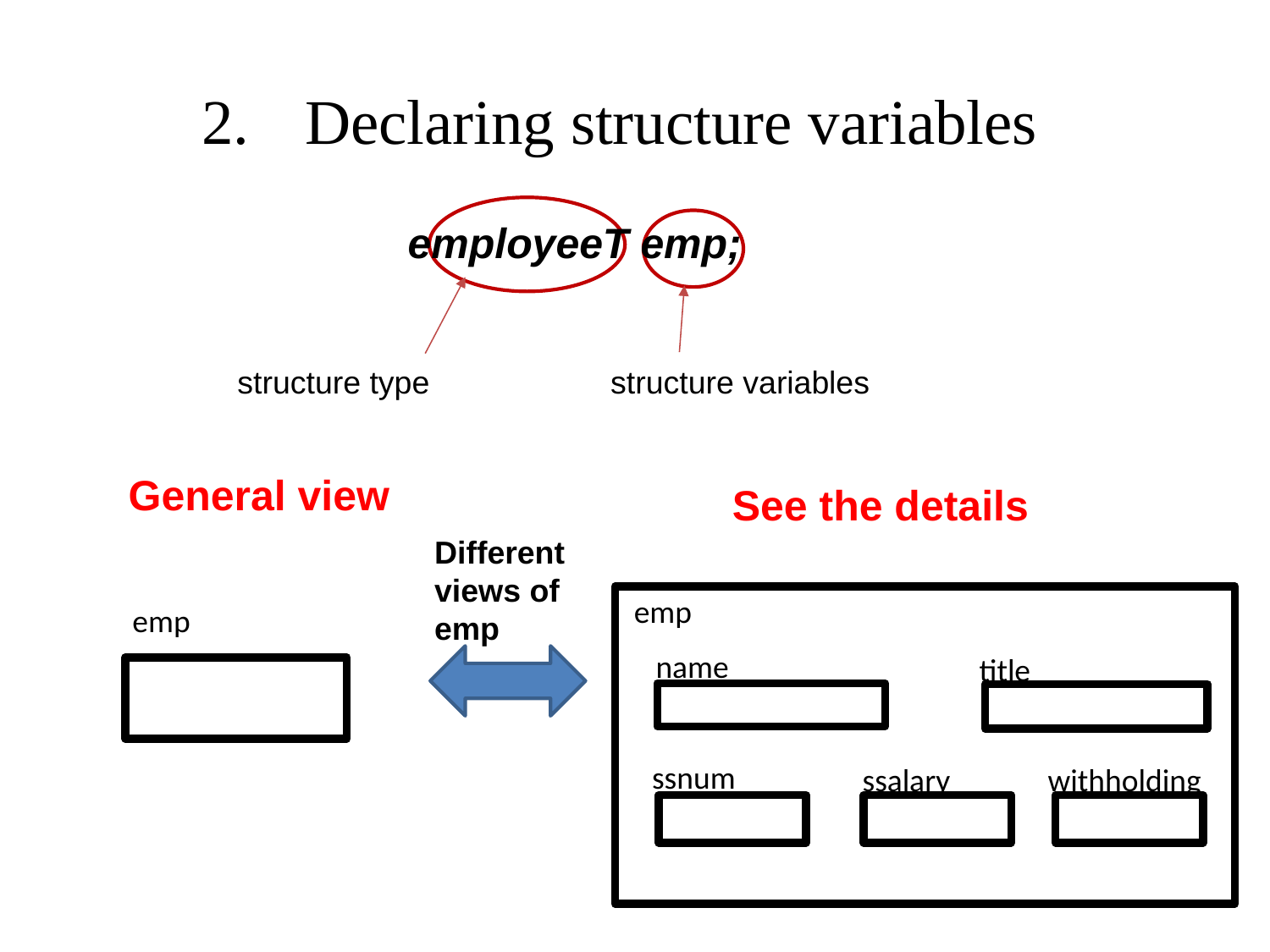

Declaring structure variables

employeeT emp;
structure type
structure variables
General view
See the details
Different views of  emp
emp

emp
name
title

ssnum
ssalary
withholding